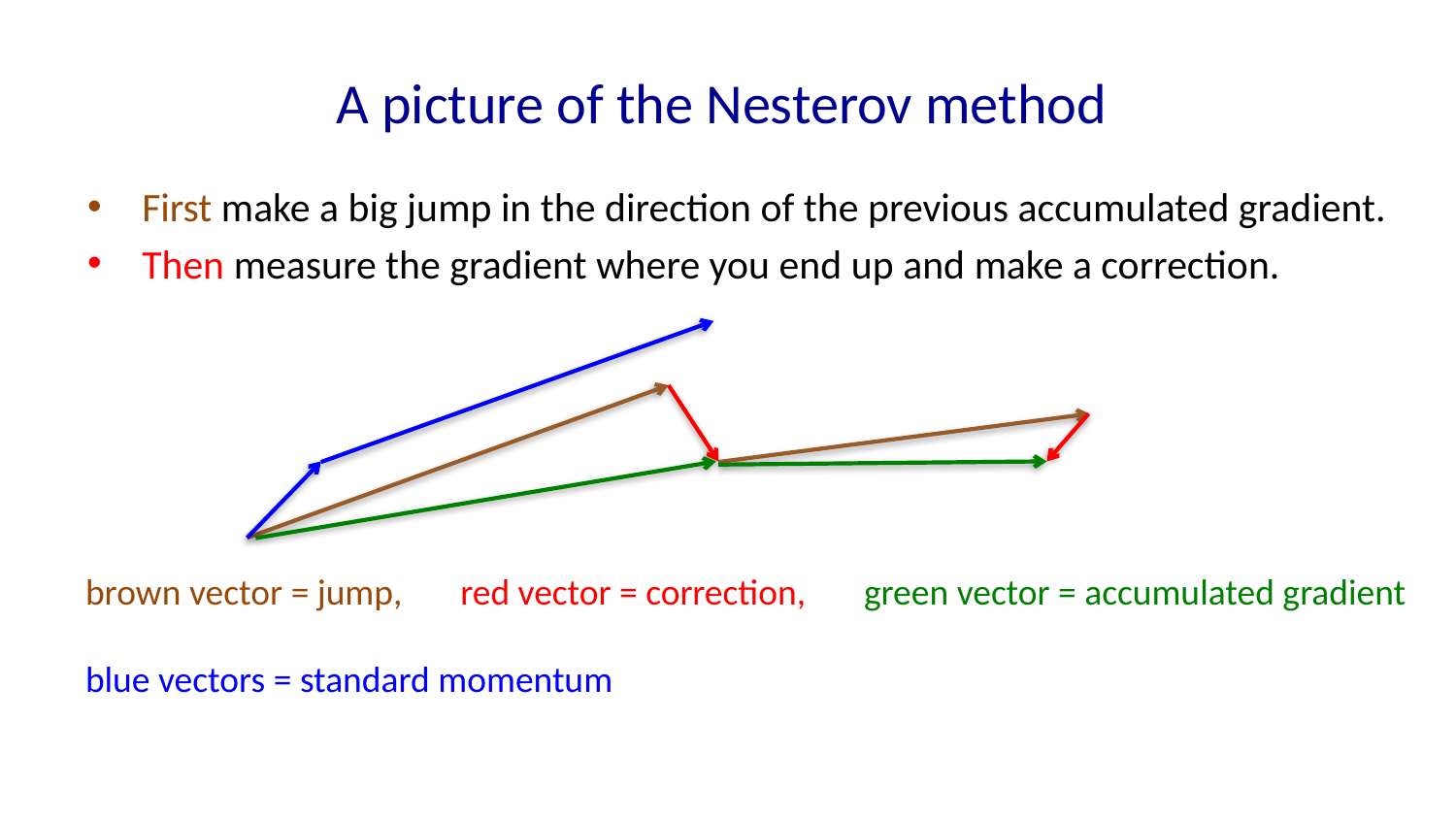

# A picture of the Nesterov method
First make a big jump in the direction of the previous accumulated gradient.
Then measure the gradient where you end up and make a correction.

brown vector = jump,       red vector = correction,       green vector = accumulated gradient

blue vectors = standard momentum